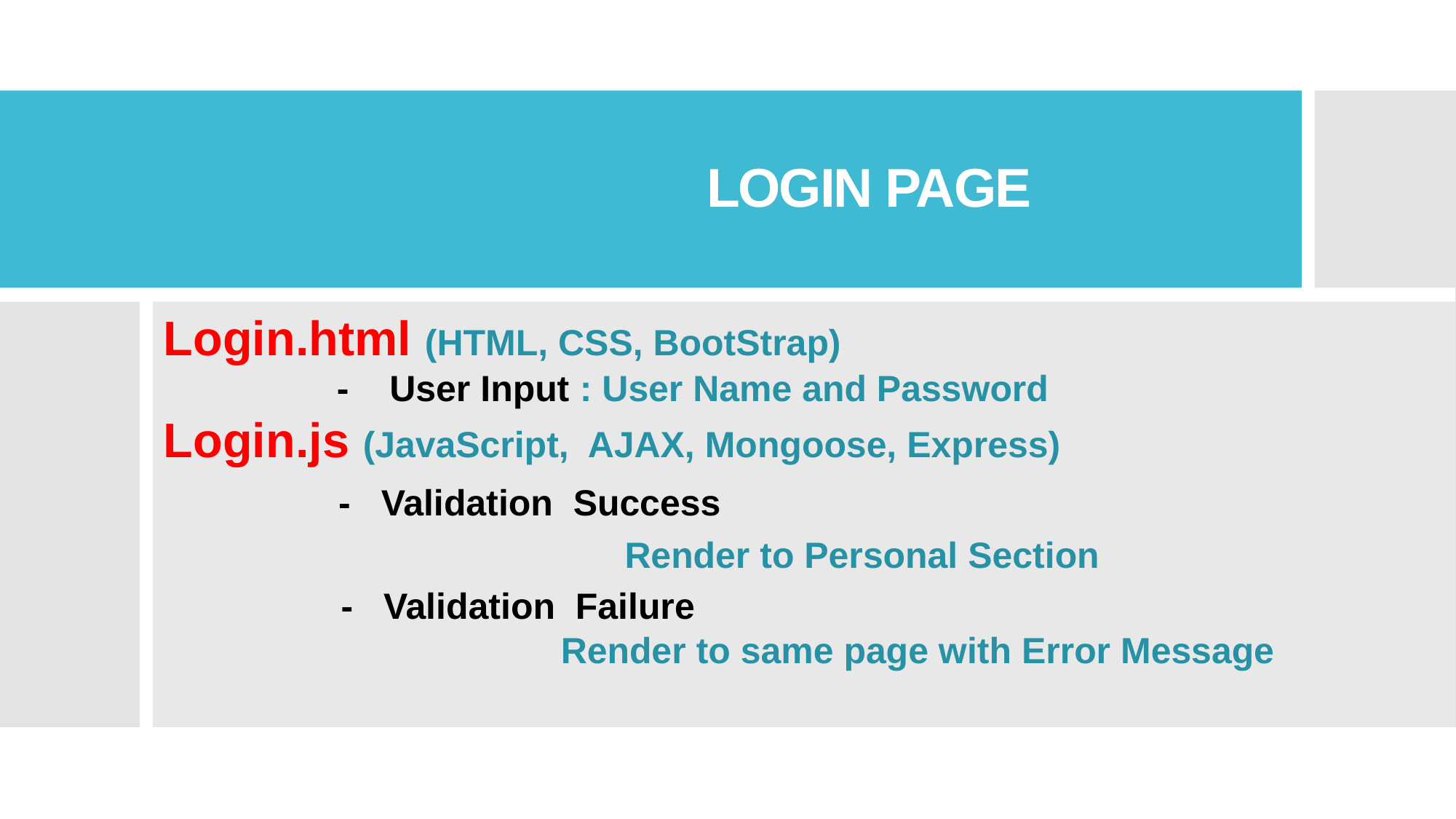

# LOGIN PAGE

Login.html (HTML, CSS, BootStrap)
                 -    User Input : User Name and Password
Login.js (JavaScript,  AJAX, Mongoose, Express)
             -   Validation  Success
                                       Render to Personal Section
               -   Validation  Failure
                                       Render to same page with Error Message